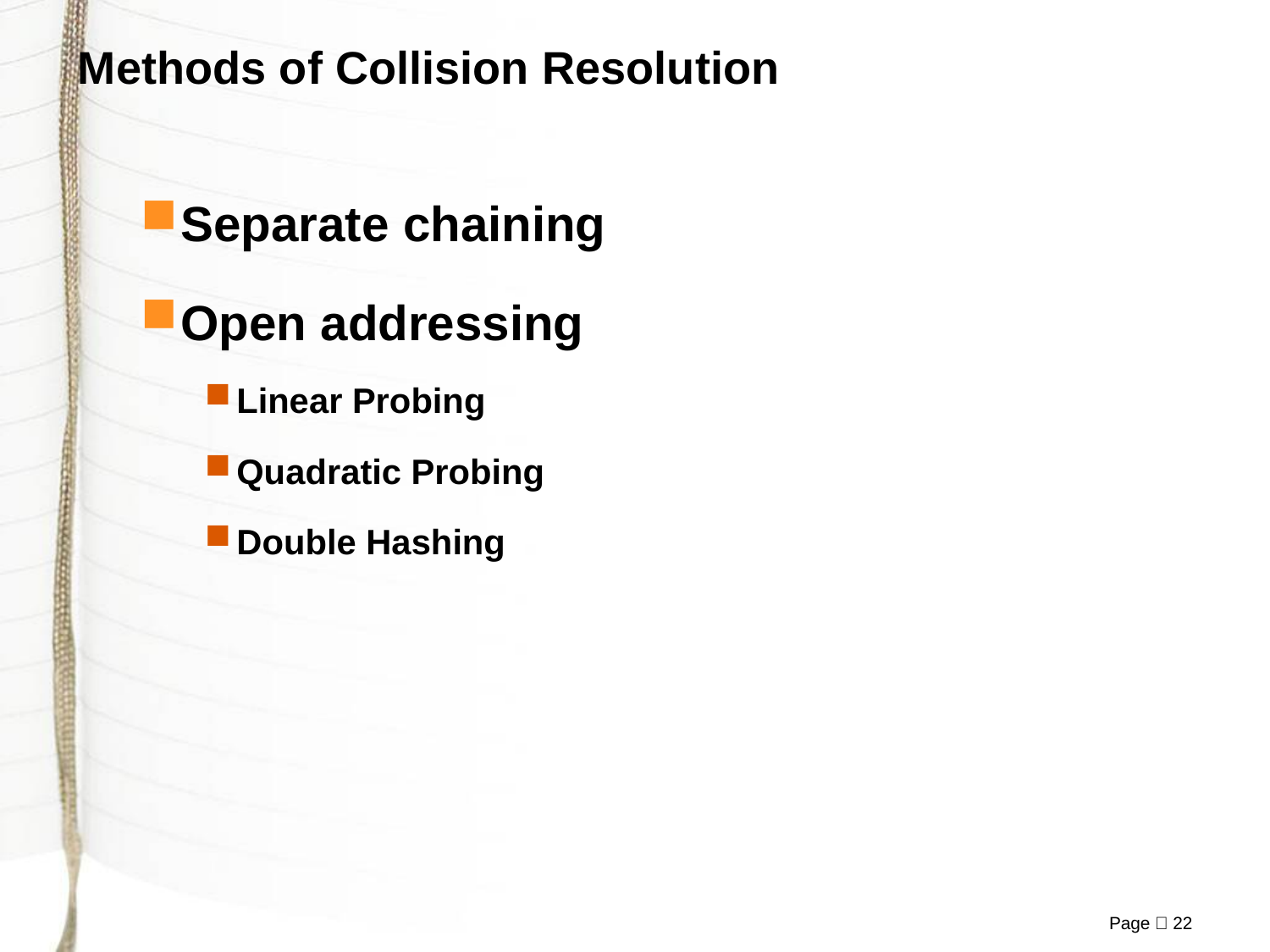

# Methods of Collision Resolution
Separate chaining
Open addressing
Linear Probing
Quadratic Probing
Double Hashing